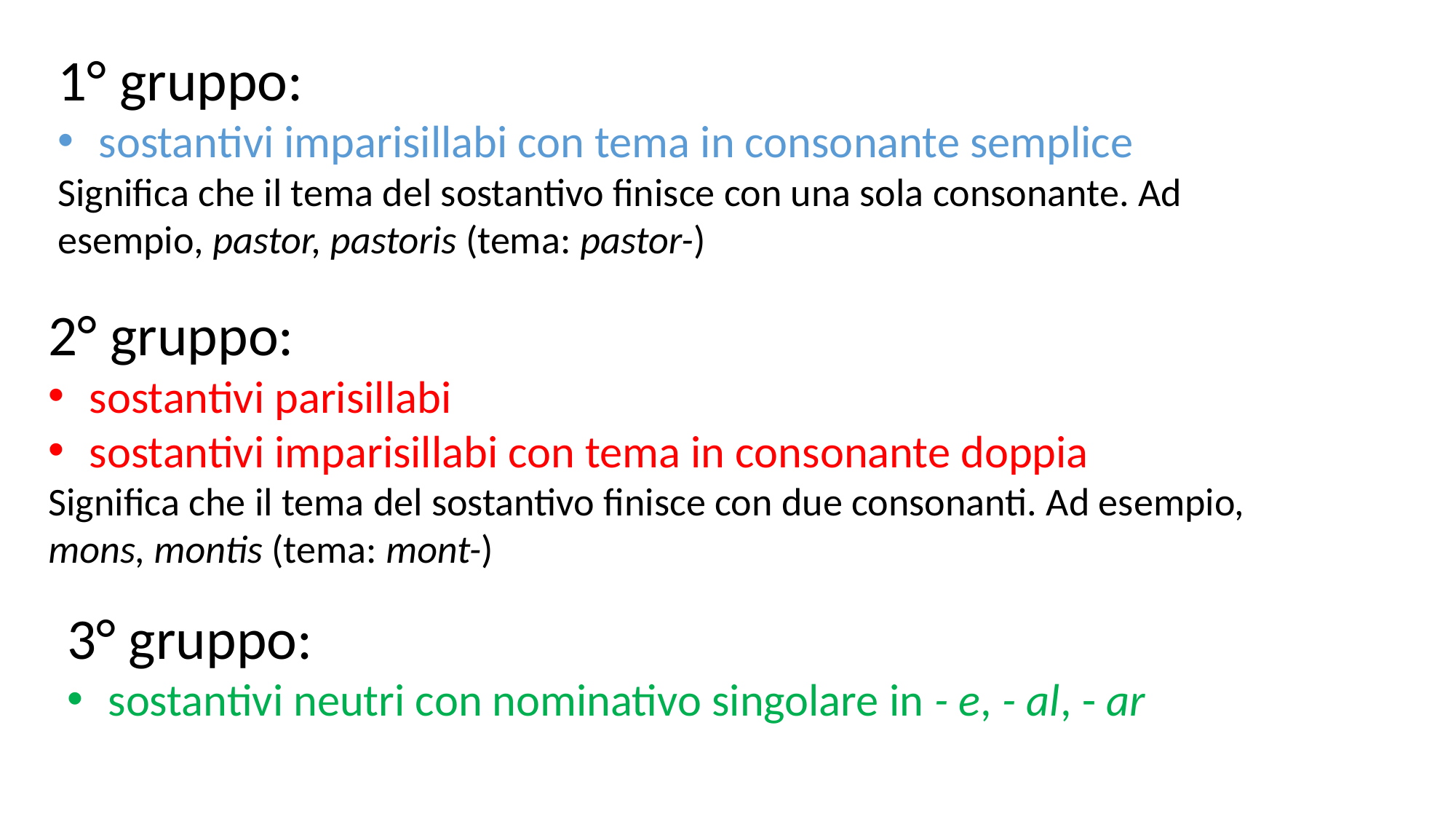

1° gruppo:
sostantivi imparisillabi con tema in consonante semplice
Significa che il tema del sostantivo finisce con una sola consonante. Ad esempio, pastor, pastoris (tema: pastor-)
2° gruppo:
sostantivi parisillabi
sostantivi imparisillabi con tema in consonante doppia
Significa che il tema del sostantivo finisce con due consonanti. Ad esempio, mons, montis (tema: mont-)

3° gruppo:
sostantivi neutri con nominativo singolare in - e, - al, - ar